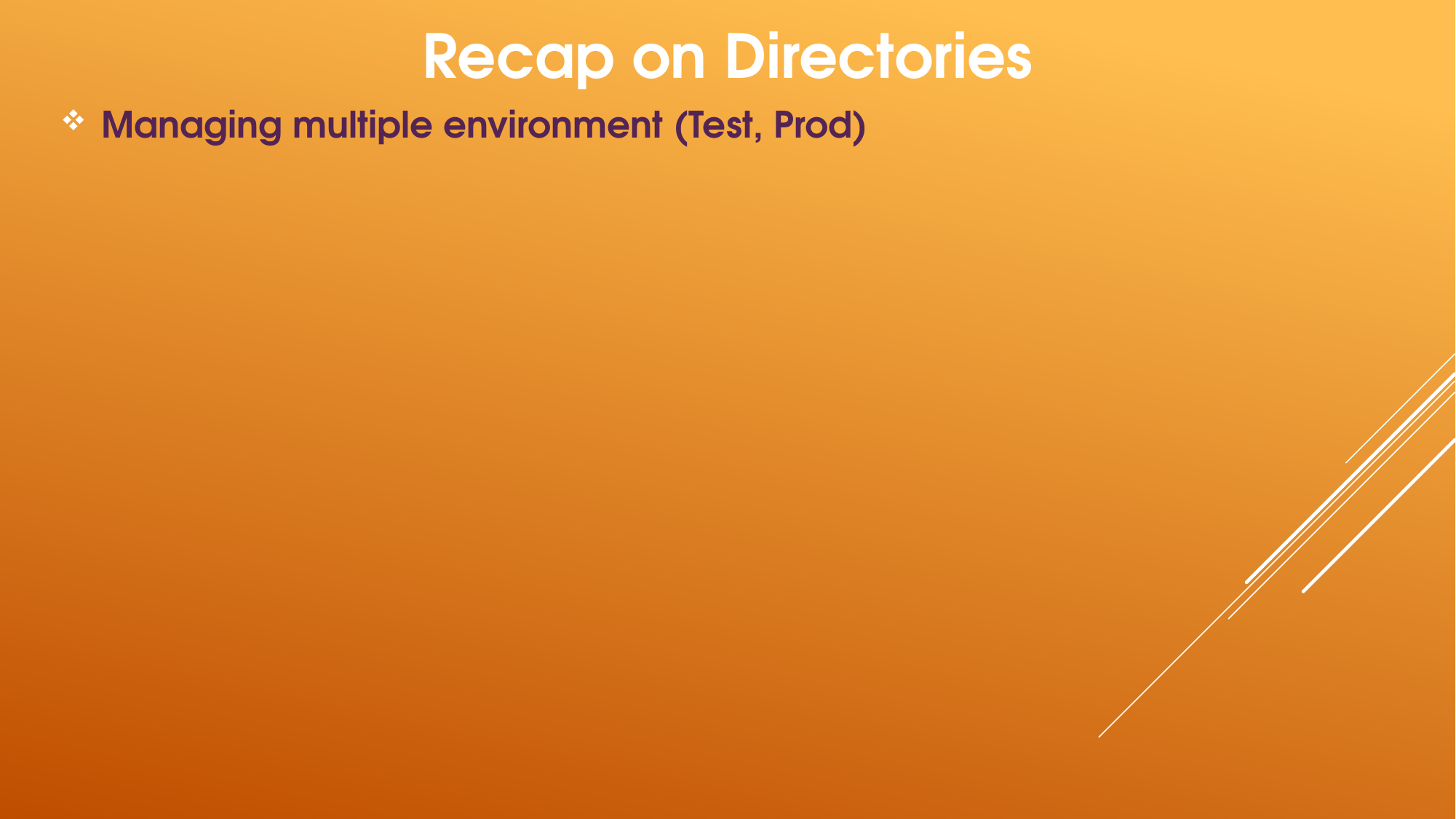

# Recap on Directories
Managing multiple environment (Test, Prod)